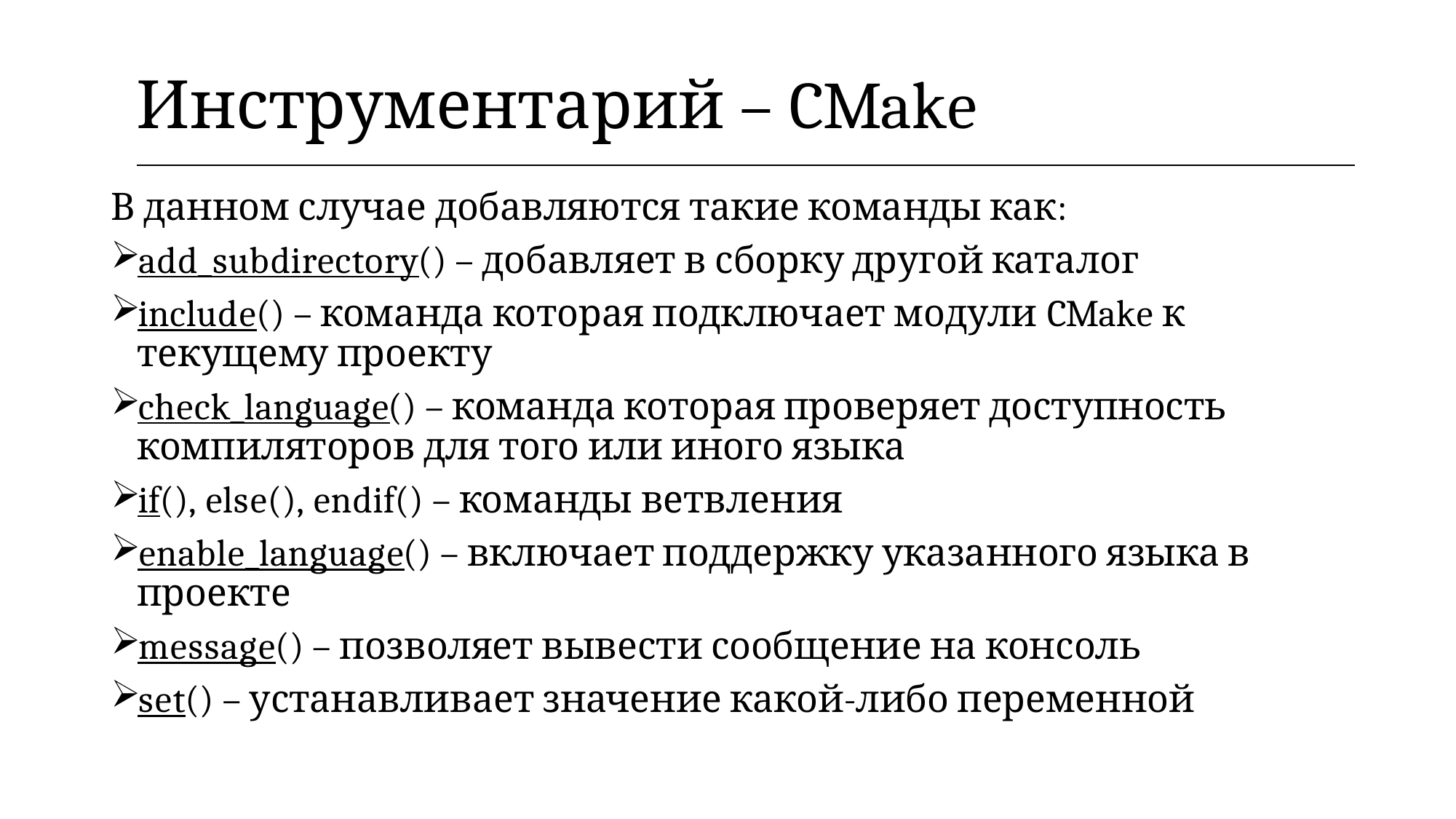

| Инструментарий – CMake |
| --- |
В данном случае добавляются такие команды как:
add_subdirectory() – добавляет в сборку другой каталог
include() – команда которая подключает модули CMake к текущему проекту
check_language() – команда которая проверяет доступность компиляторов для того или иного языка
if(), else(), endif() – команды ветвления
enable_language() – включает поддержку указанного языка в проекте
message() – позволяет вывести сообщение на консоль
set() – устанавливает значение какой-либо переменной